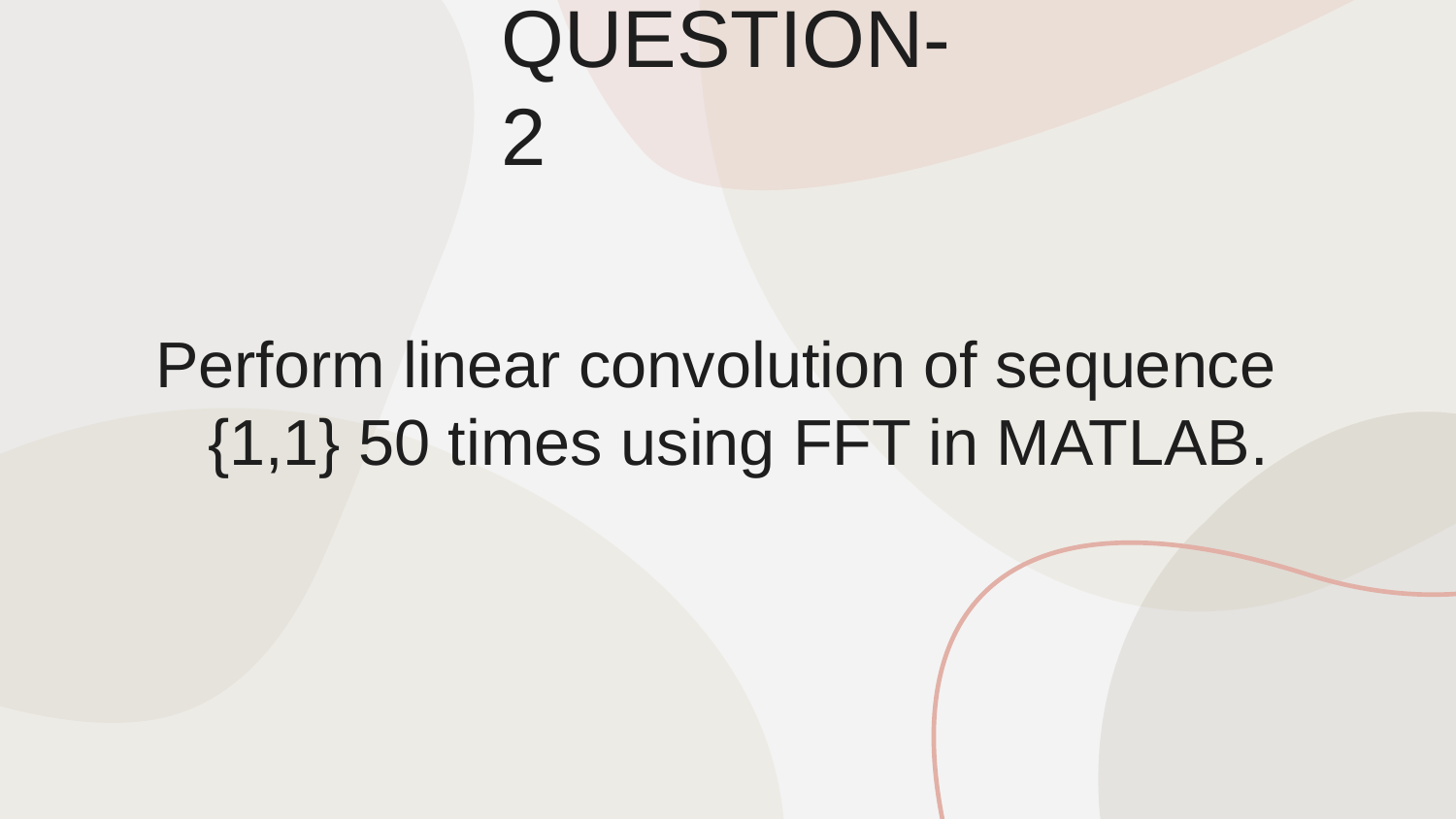

QUESTION-2
Perform linear convolution of sequence {1,1} 50 times using FFT in MATLAB.